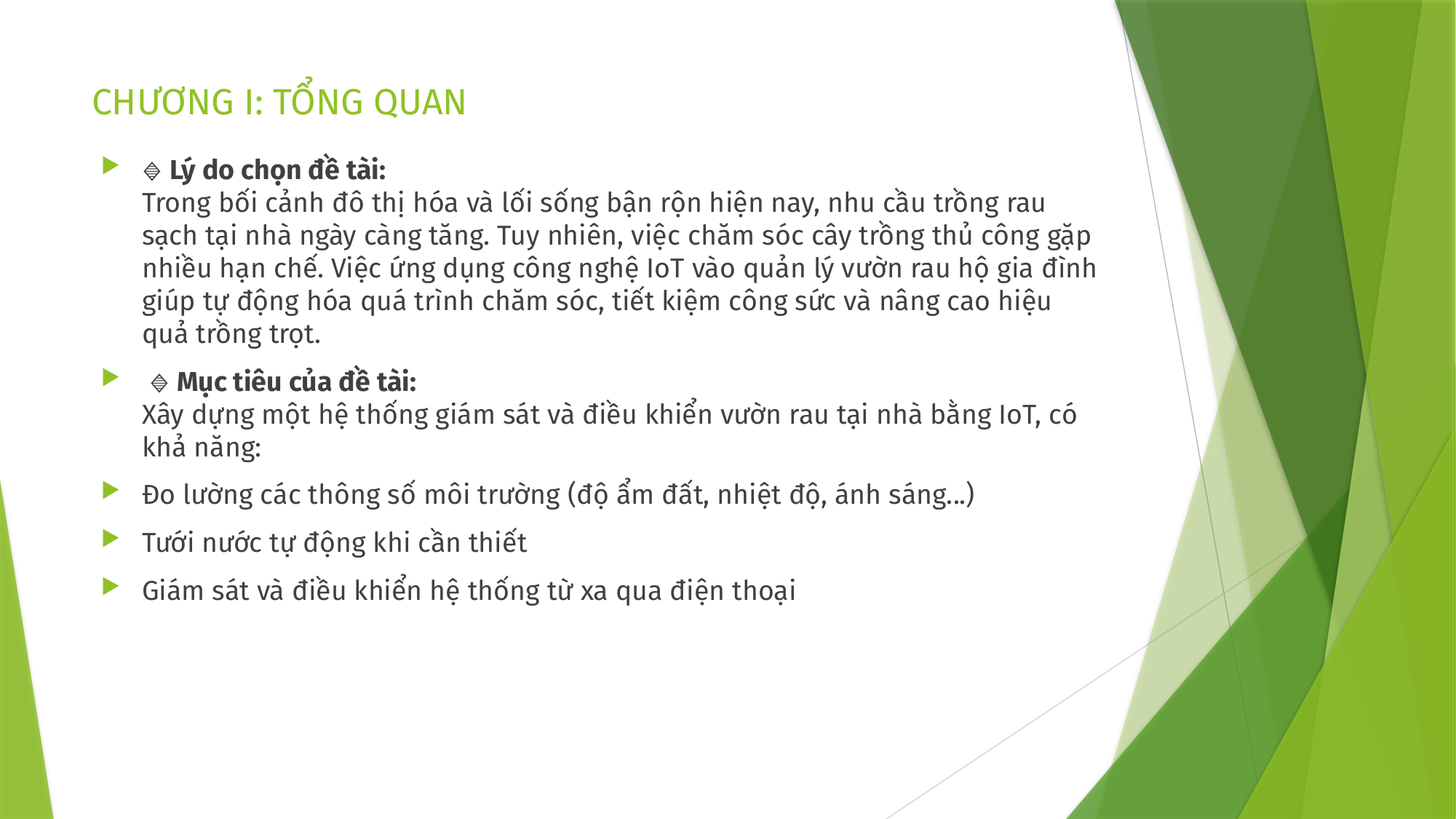

# CHƯƠNG I: TỔNG QUAN
🔹 Lý do chọn đề tài:
Trong bối cảnh đô thị hóa và lối sống bận rộn hiện nay, nhu cầu trồng rau sạch tại nhà ngày càng tăng. Tuy nhiên, việc chăm sóc cây trồng thủ công gặp nhiều hạn chế. Việc ứng dụng công nghệ IoT vào quản lý vườn rau hộ gia đình giúp tự động hóa quá trình chăm sóc, tiết kiệm công sức và nâng cao hiệu quả trồng trọt.
 🔹 Mục tiêu của đề tài:
Xây dựng một hệ thống giám sát và điều khiển vườn rau tại nhà bằng IoT, có khả năng:
Đo lường các thông số môi trường (độ ẩm đất, nhiệt độ, ánh sáng...)
Tưới nước tự động khi cần thiết
Giám sát và điều khiển hệ thống từ xa qua điện thoại